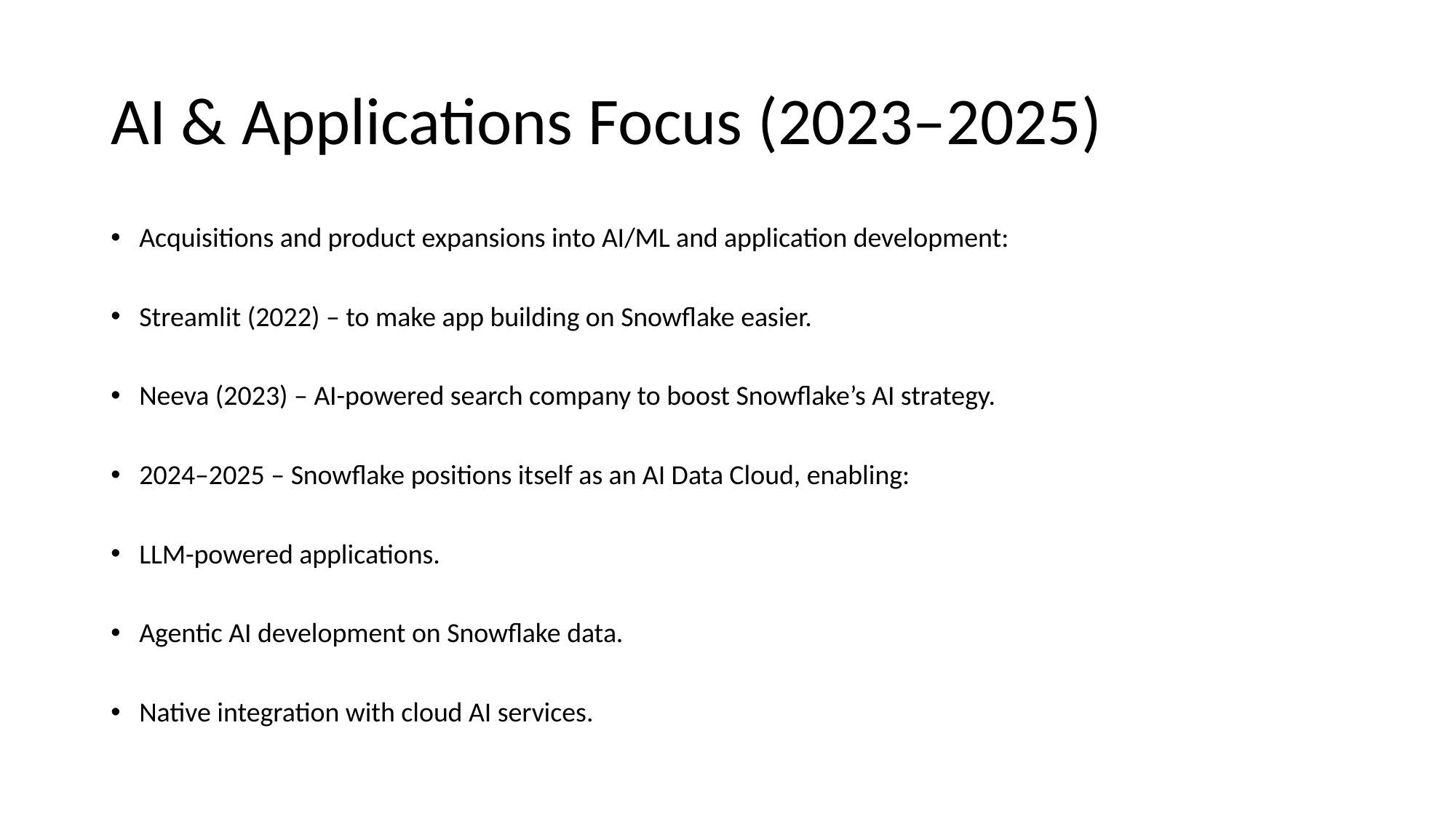

# AI & Applications Focus (2023–2025)
Acquisitions and product expansions into AI/ML and application development:

Streamlit (2022) – to make app building on Snowflake easier.

Neeva (2023) – AI-powered search company to boost Snowflake’s AI strategy.

2024–2025 – Snowflake positions itself as an AI Data Cloud, enabling:

LLM-powered applications.

Agentic AI development on Snowflake data.

Native integration with cloud AI services.